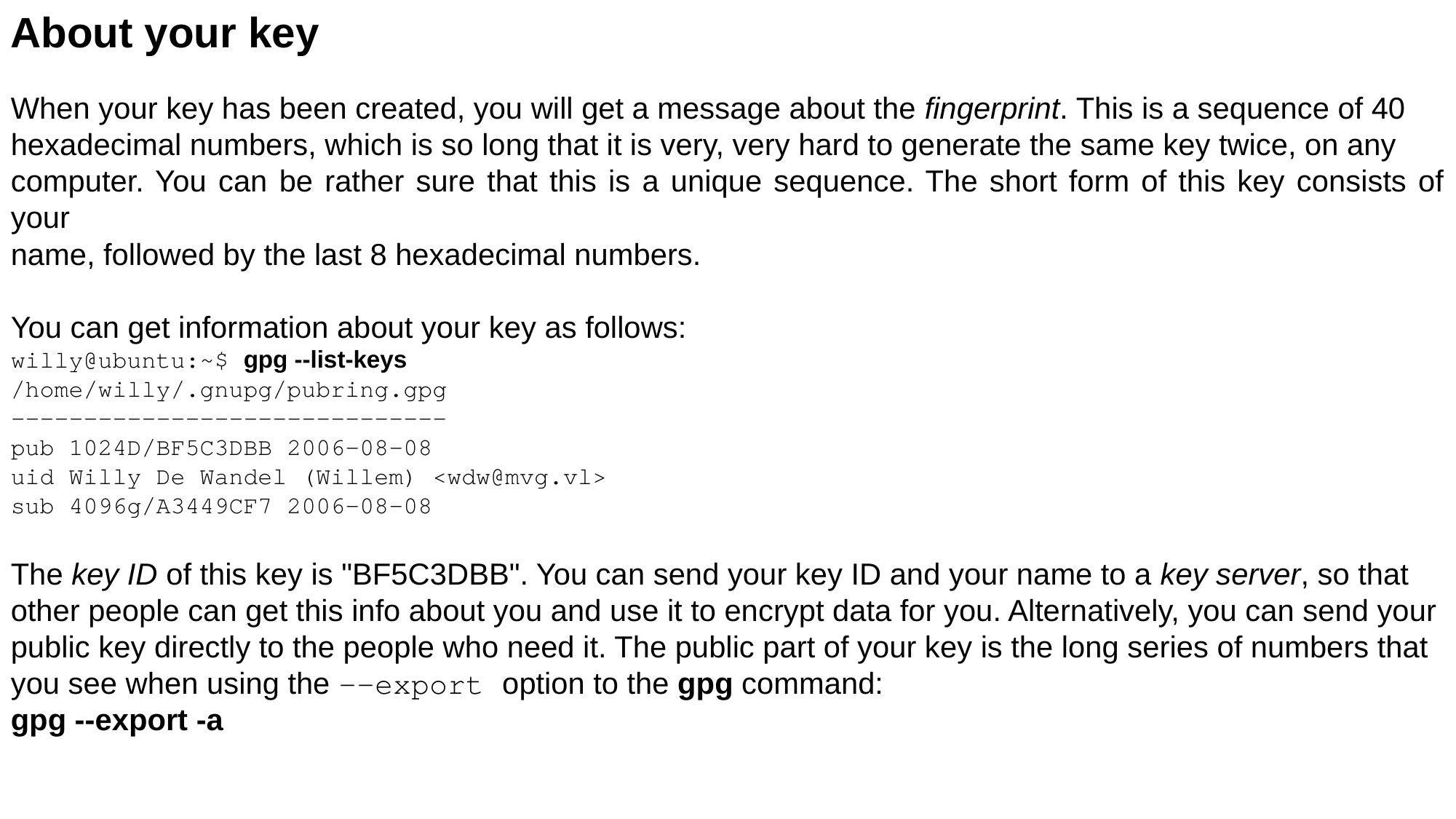

About your key

When your key has been created, you will get a message about the fingerprint. This is a sequence of 40
hexadecimal numbers, which is so long that it is very, very hard to generate the same key twice, on any
computer. You can be rather sure that this is a unique sequence. The short form of this key consists of your
name, followed by the last 8 hexadecimal numbers.

You can get information about your key as follows:
willy@ubuntu:~$ gpg --list-keys
/home/willy/.gnupg/pubring.gpg
------------------------------
pub 1024D/BF5C3DBB 2006-08-08
uid Willy De Wandel (Willem) <wdw@mvg.vl>
sub 4096g/A3449CF7 2006-08-08

The key ID of this key is "BF5C3DBB". You can send your key ID and your name to a key server, so that
other people can get this info about you and use it to encrypt data for you. Alternatively, you can send your
public key directly to the people who need it. The public part of your key is the long series of numbers that
you see when using the --export option to the gpg command:
gpg --export -a